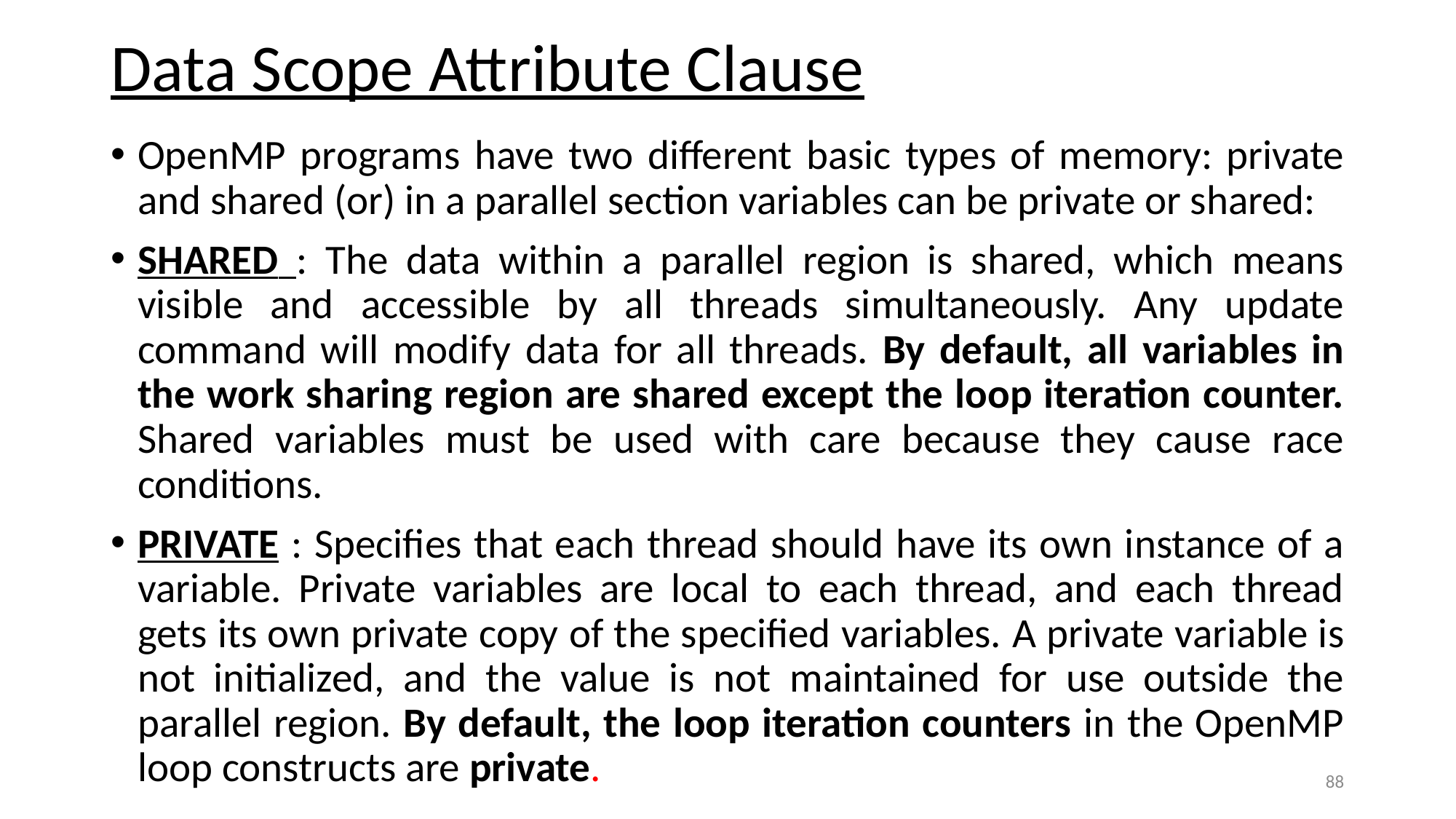

# Data Scope Attribute Clause
OpenMP programs have two different basic types of memory: private and shared (or) in a parallel section variables can be private or shared:
SHARED : The data within a parallel region is shared, which means visible and accessible by all threads simultaneously. Any update command will modify data for all threads. By default, all variables in the work sharing region are shared except the loop iteration counter. Shared variables must be used with care because they cause race conditions.
PRIVATE : Specifies that each thread should have its own instance of a variable. Private variables are local to each thread, and each thread gets its own private copy of the specified variables. A private variable is not initialized, and the value is not maintained for use outside the parallel region. By default, the loop iteration counters in the OpenMP loop constructs are private.

88